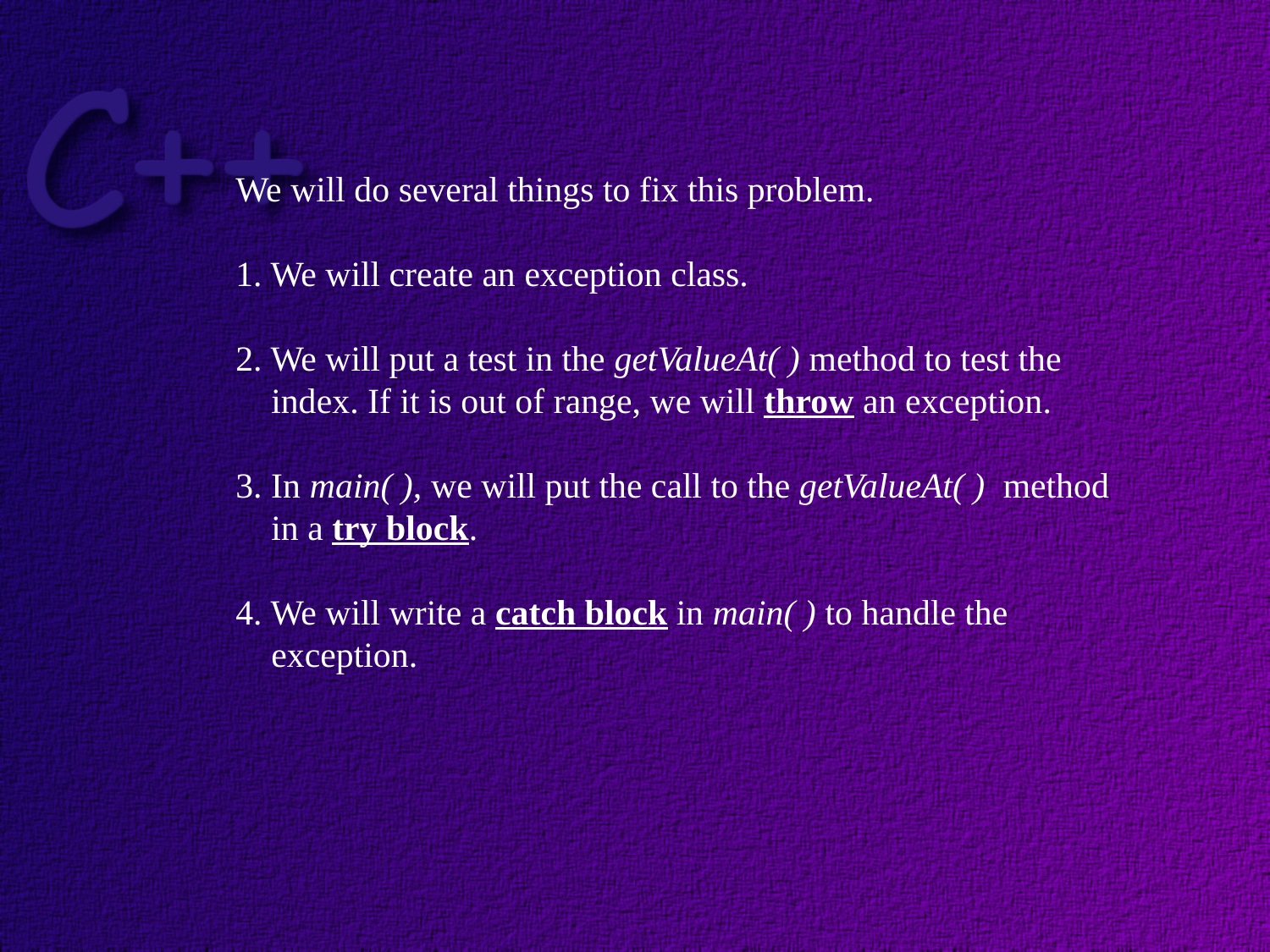

We will do several things to fix this problem.

1. We will create an exception class.

2. We will put a test in the getValueAt( ) method to test the
    index. If it is out of range, we will throw an exception.

3. In main( ), we will put the call to the getValueAt( )  method
    in a try block.

4. We will write a catch block in main( ) to handle the
    exception.